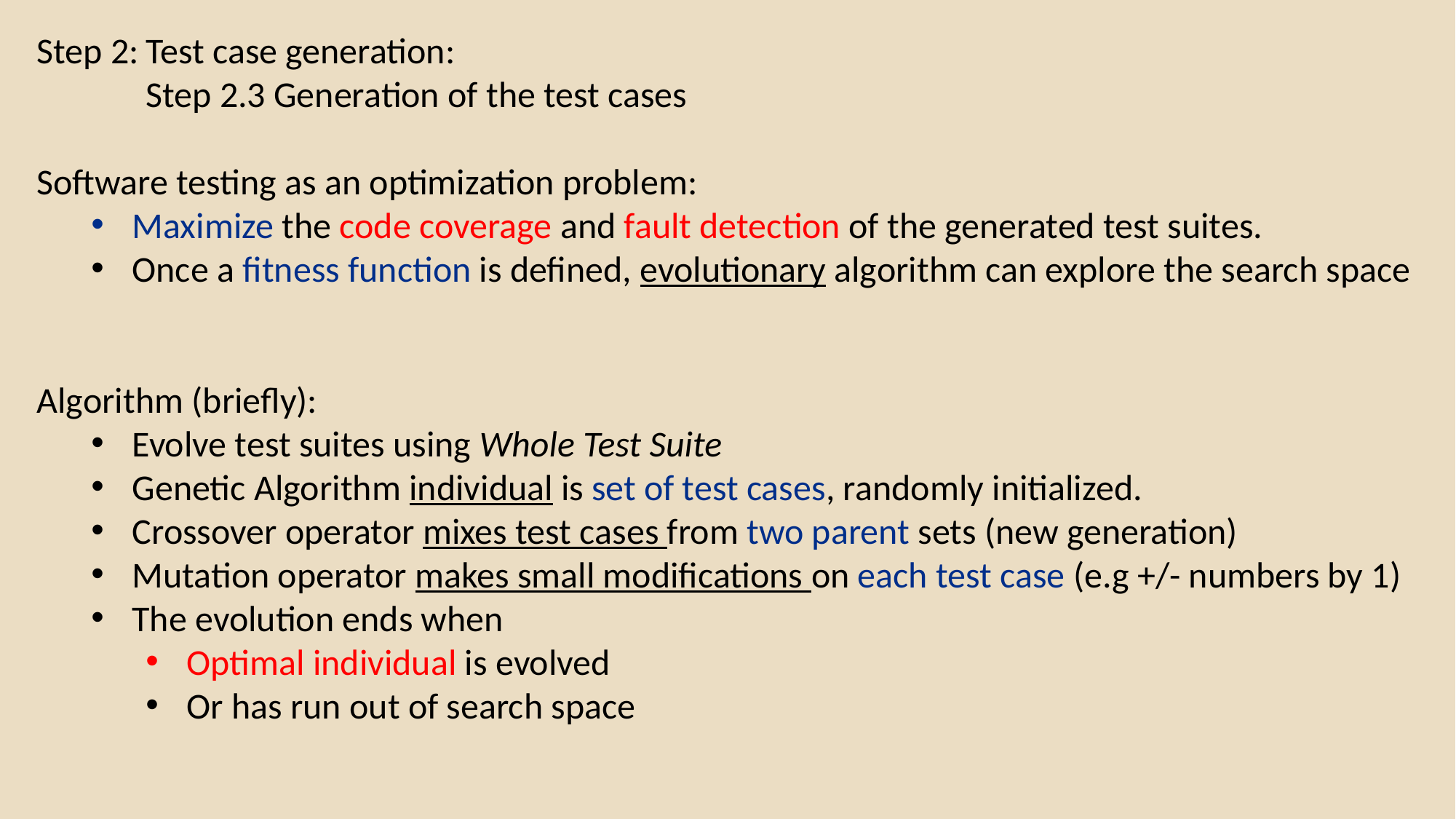

Step 2:	Test case generation:
	Step 2.3 Generation of the test cases

Software testing as an optimization problem:
Maximize the code coverage and fault detection of the generated test suites.
Once a fitness function is defined, evolutionary algorithm can explore the search space

Algorithm (briefly):
Evolve test suites using Whole Test Suite
Genetic Algorithm individual is set of test cases, randomly initialized.
Crossover operator mixes test cases from two parent sets (new generation)
Mutation operator makes small modifications on each test case (e.g +/- numbers by 1)
The evolution ends when
Optimal individual is evolved
Or has run out of search space